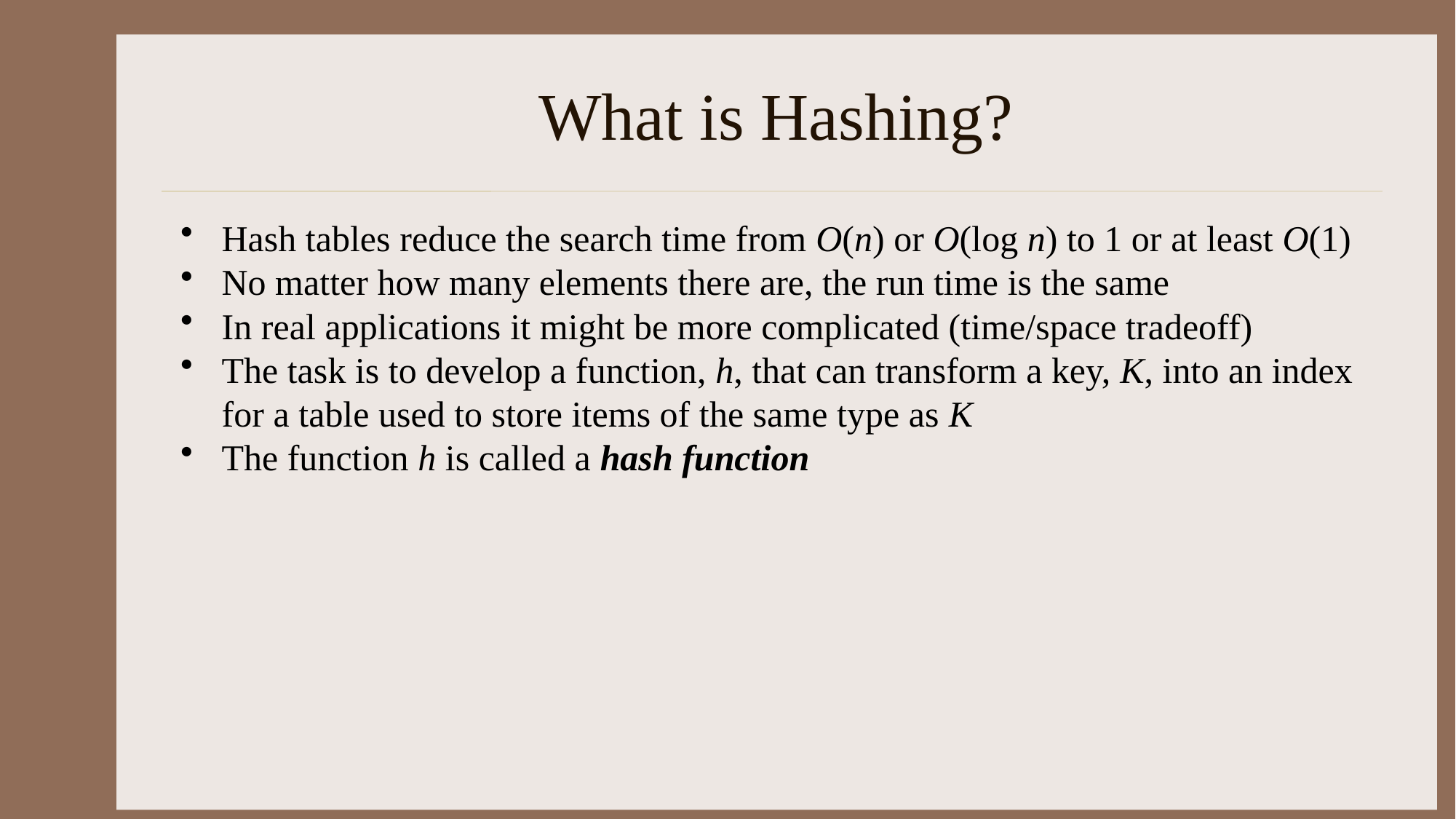

# What is Hashing?
Hash tables reduce the search time from O(n) or O(log n) to 1 or at least O(1)
No matter how many elements there are, the run time is the same
In real applications it might be more complicated (time/space tradeoff)
The task is to develop a function, h, that can transform a key, K, into an index for a table used to store items of the same type as K
The function h is called a hash function